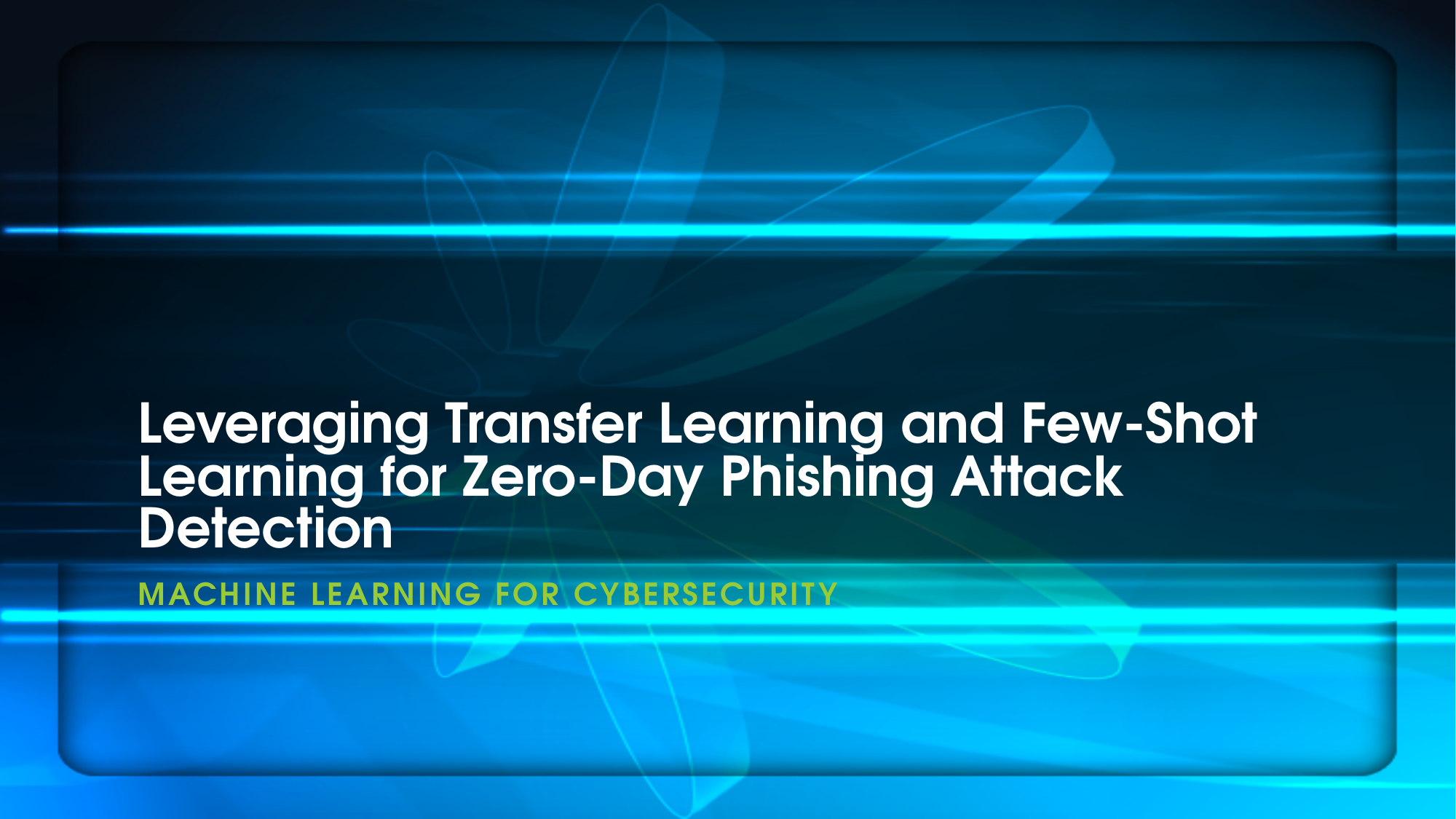

# Leveraging Transfer Learning and Few-Shot Learning for Zero-Day Phishing Attack Detection
Machine learning for cybersecurity